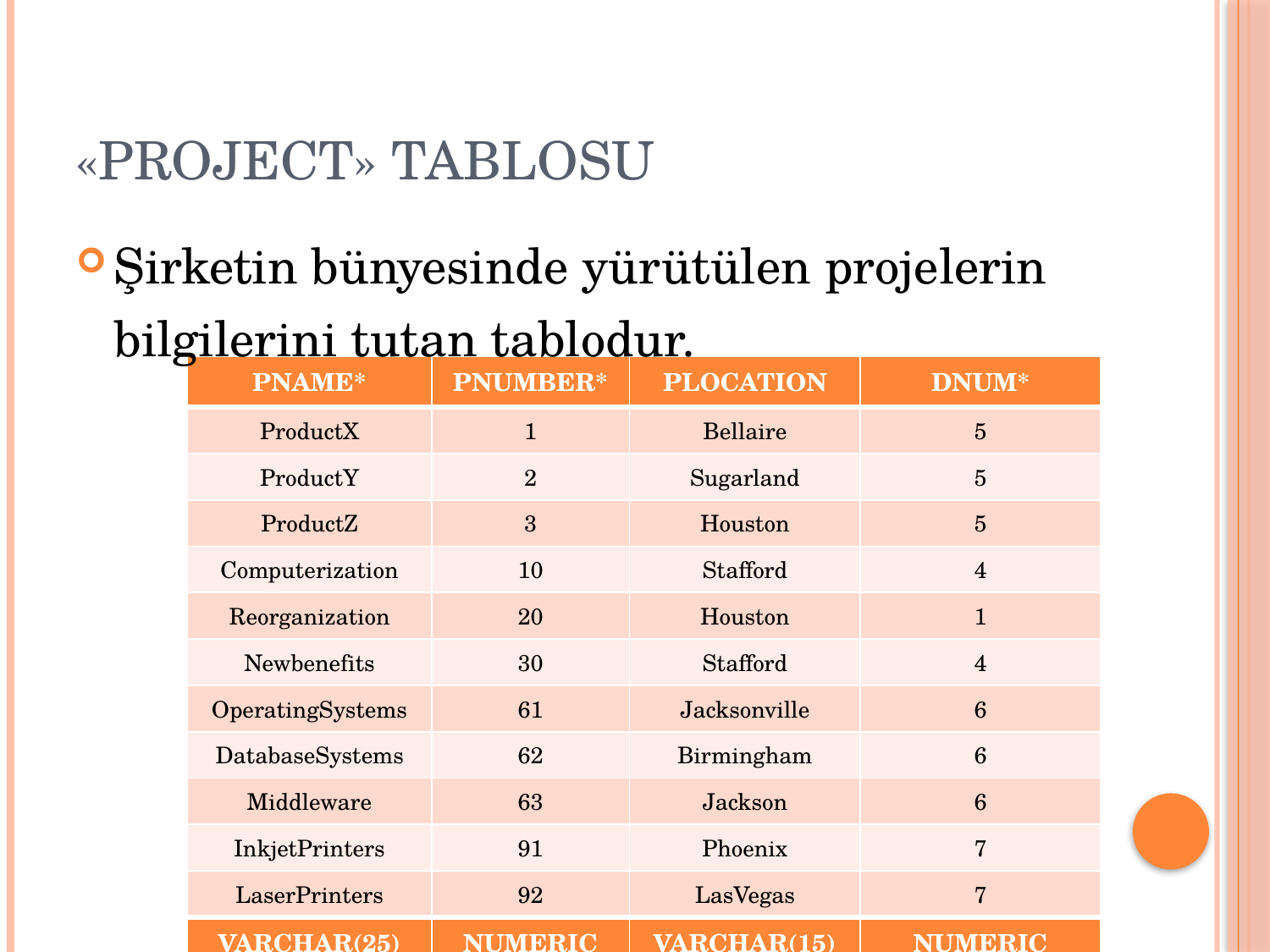

# «Project» Tablosu
Şirketin bünyesinde yürütülen projelerin bilgilerini tutan tablodur.
| PNAME\* | PNUMBER\* | PLOCATION | DNUM\* |
| --- | --- | --- | --- |
| ProductX | 1 | Bellaire | 5 |
| ProductY | 2 | Sugarland | 5 |
| ProductZ | 3 | Houston | 5 |
| Computerization | 10 | Stafford | 4 |
| Reorganization | 20 | Houston | 1 |
| Newbenefits | 30 | Stafford | 4 |
| OperatingSystems | 61 | Jacksonville | 6 |
| DatabaseSystems | 62 | Birmingham | 6 |
| Middleware | 63 | Jackson | 6 |
| InkjetPrinters | 91 | Phoenix | 7 |
| LaserPrinters | 92 | LasVegas | 7 |
| VARCHAR(25) | NUMERIC | VARCHAR(15) | NUMERIC |